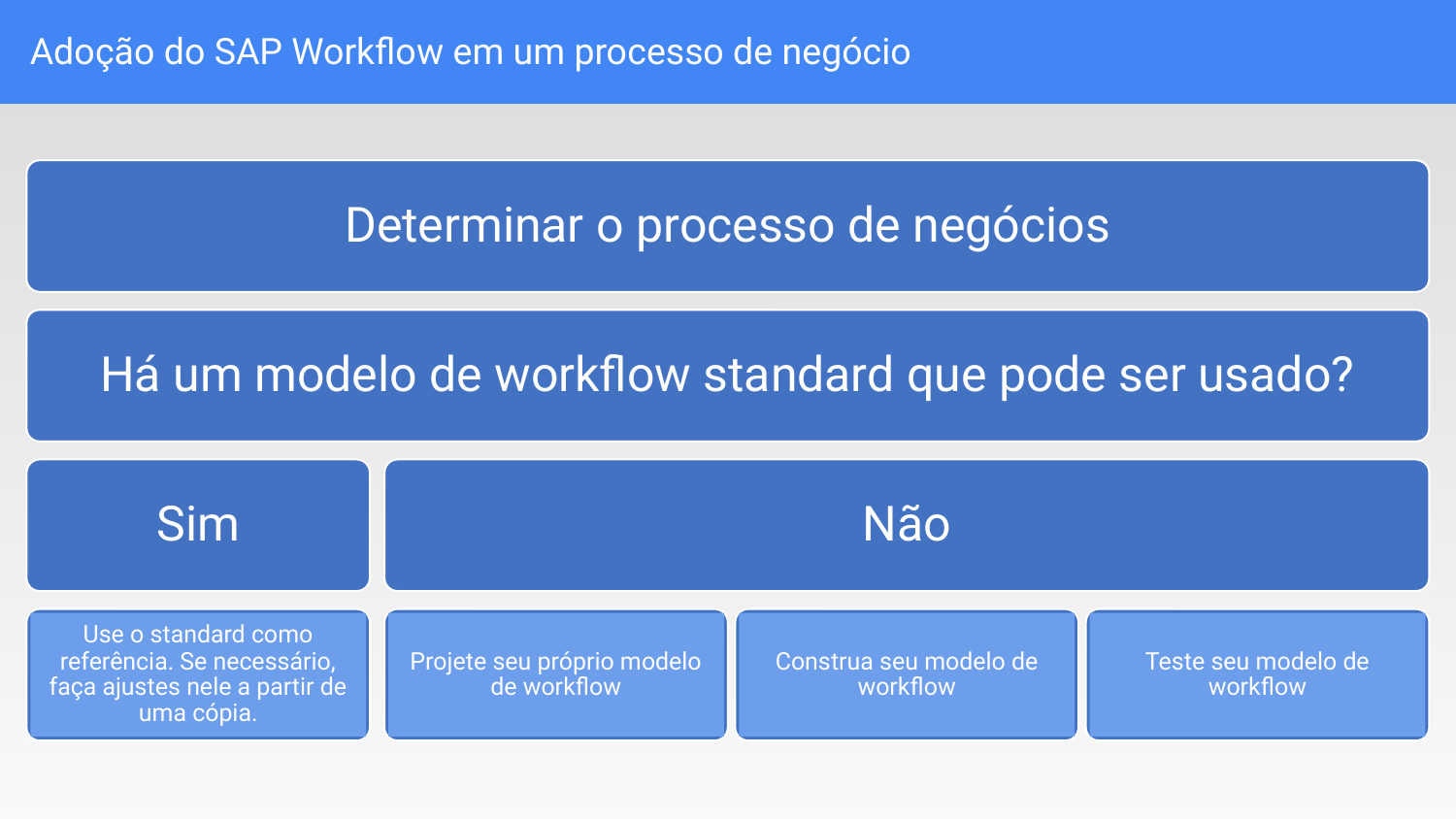

Adoção do SAP Workflow em um processo de negócio

Determinar o processo de negócios

Há um modelo de workflow standard que pode ser usado?

Sim
Não

Use o standard como referência. Se necessário, faça ajustes nele a partir de uma cópia.
Projete seu próprio modelo de workflow
Construa seu modelo de workflow
Teste seu modelo de workflow